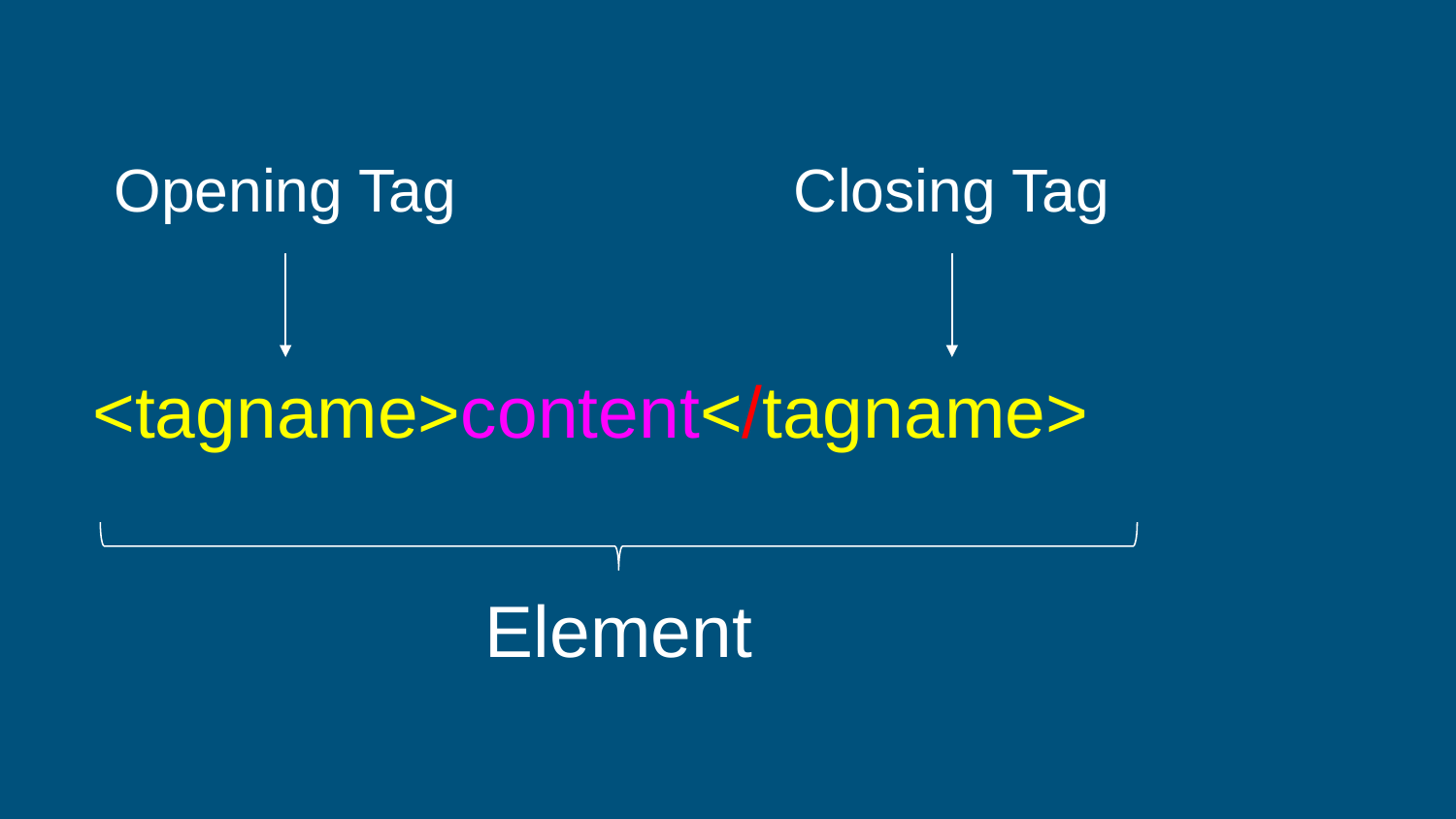

# <tagname>content</tagname>
Opening Tag
Closing Tag
Element